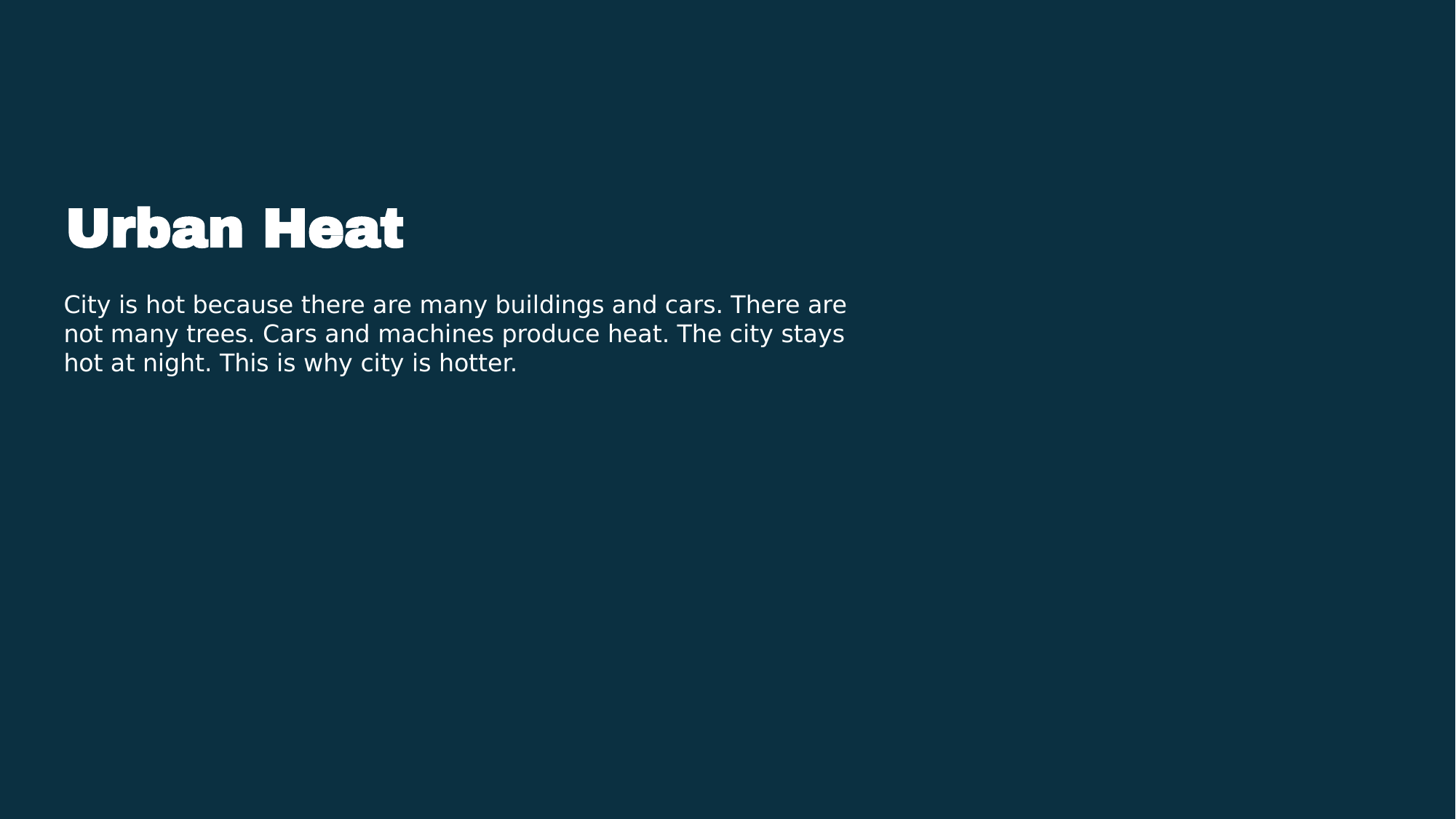

Urban Heat
City is hot because there are many buildings and cars. There are
not many trees. Cars and machines produce heat. The city stays
hot at night. This is why city is hotter.